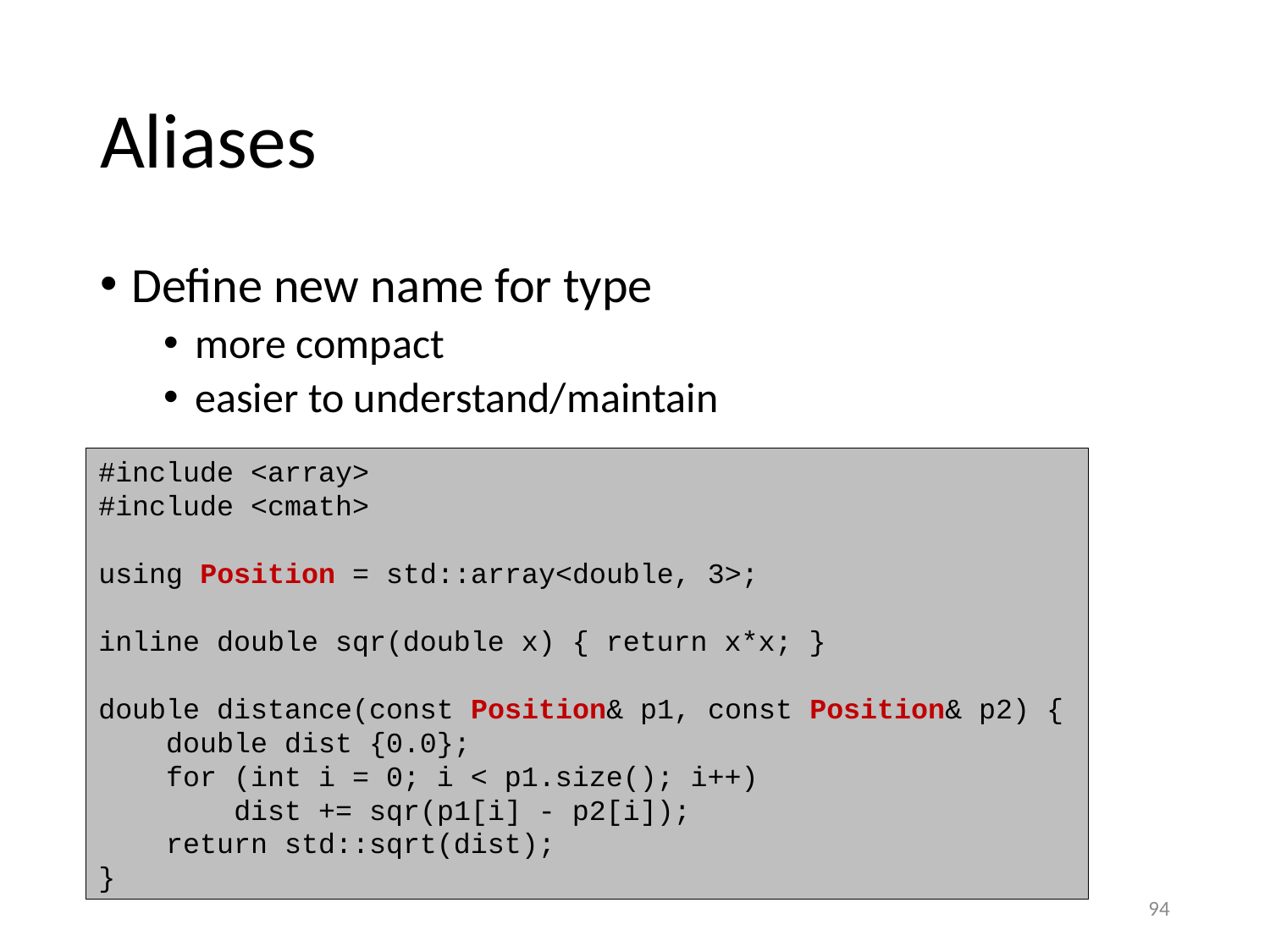

# Aliases
Define new name for type
more compact
easier to understand/maintain
#include <array>
#include <cmath>

using Position = std::array<double, 3>;

inline double sqr(double x) { return x*x; }

double distance(const Position& p1, const Position& p2) {
    double dist {0.0};
    for (int i = 0; i < p1.size(); i++)
        dist += sqr(p1[i] - p2[i]);
    return std::sqrt(dist);
}
94